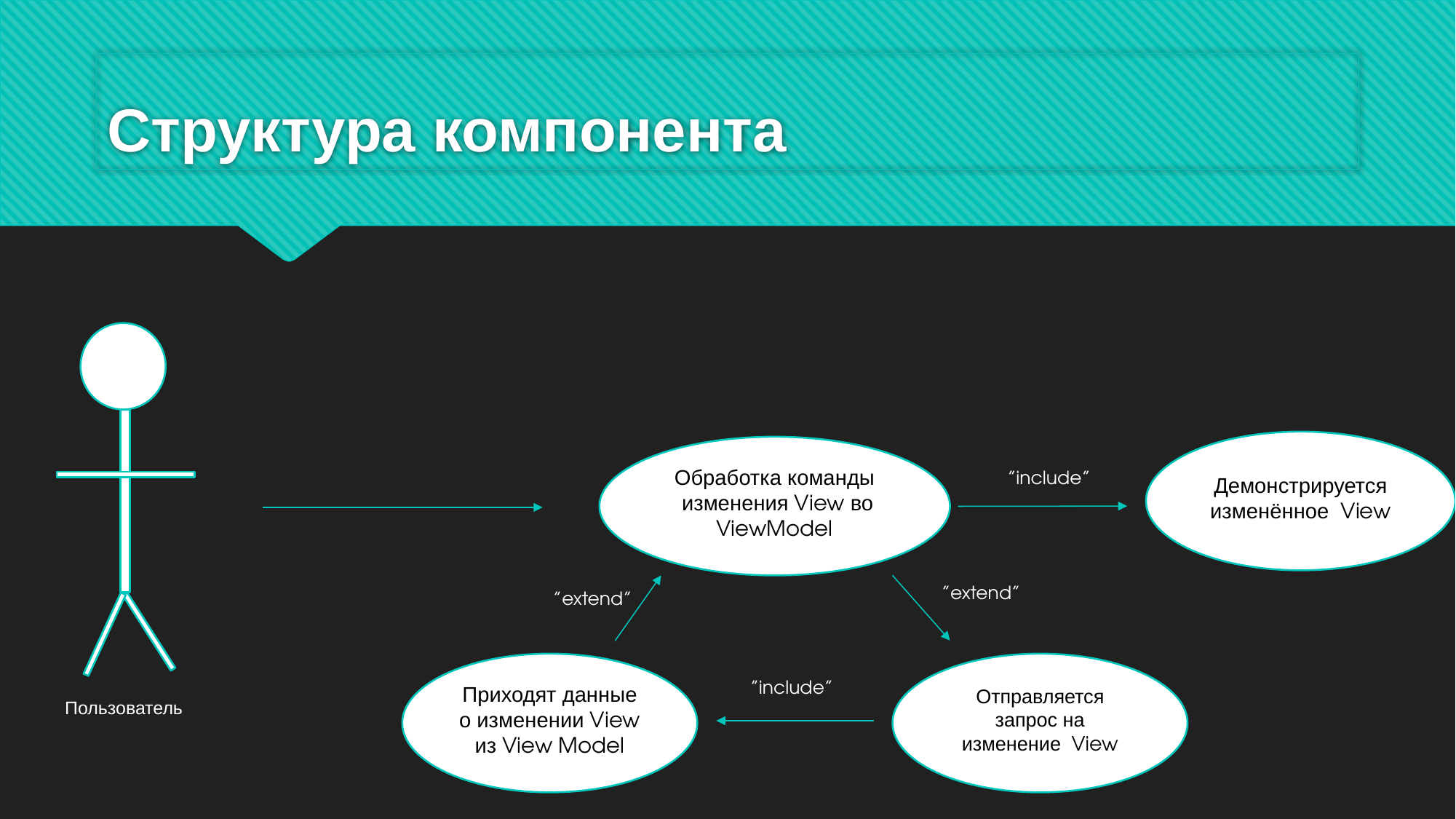

# Структура компонента

Демонстрируется изменённое  View

Обработка команды  изменения View во ViewModel

”include”

”extend”
”extend”

Приходят данные о изменении View из View Model

Отправляется запрос на изменение  View

”include”
Пользователь